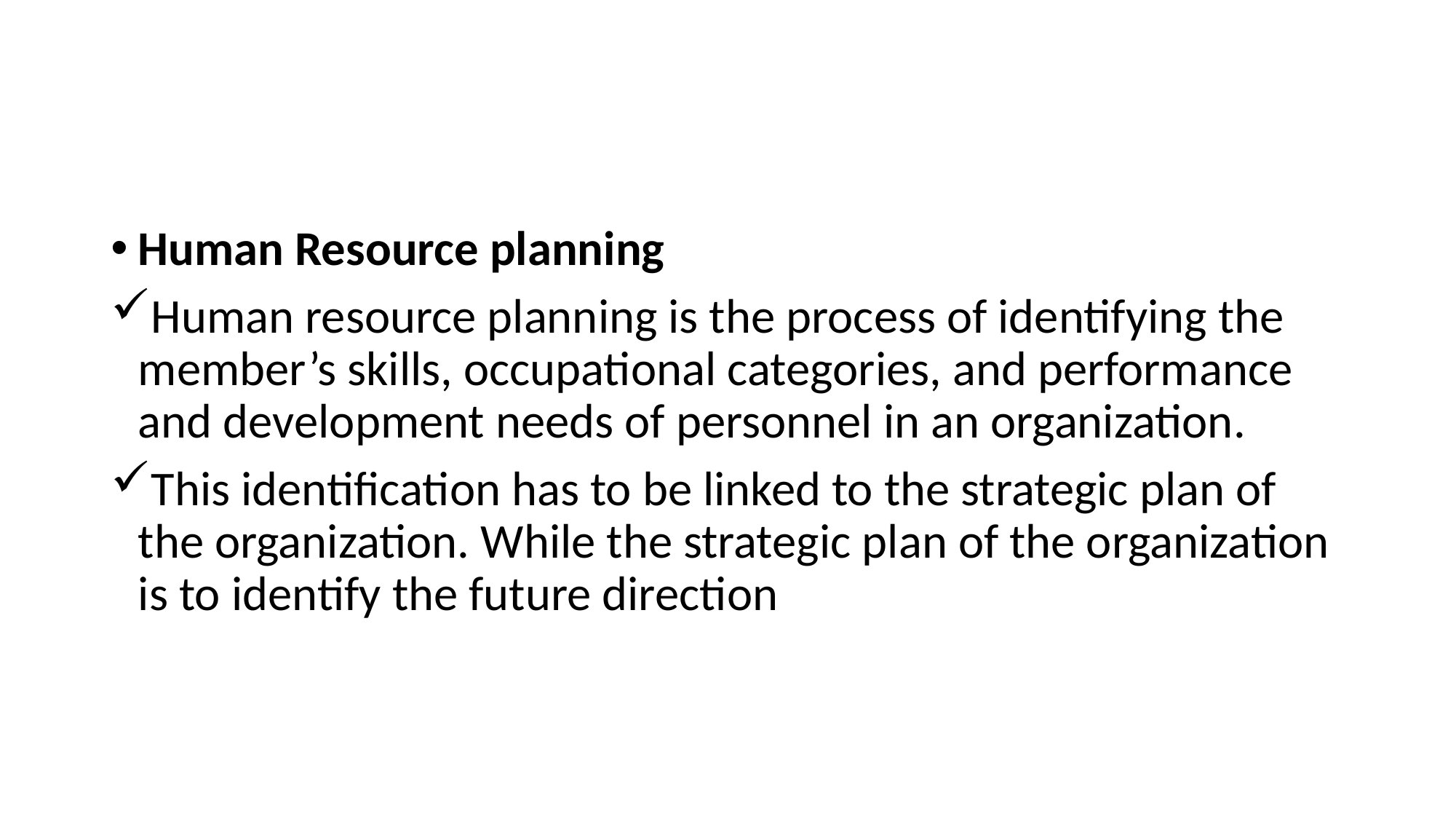

#
Human Resource planning
Human resource planning is the process of identifying the member’s skills, occupational categories, and performance and development needs of personnel in an organization.
This identification has to be linked to the strategic plan of the organization. While the strategic plan of the organization is to identify the future direction